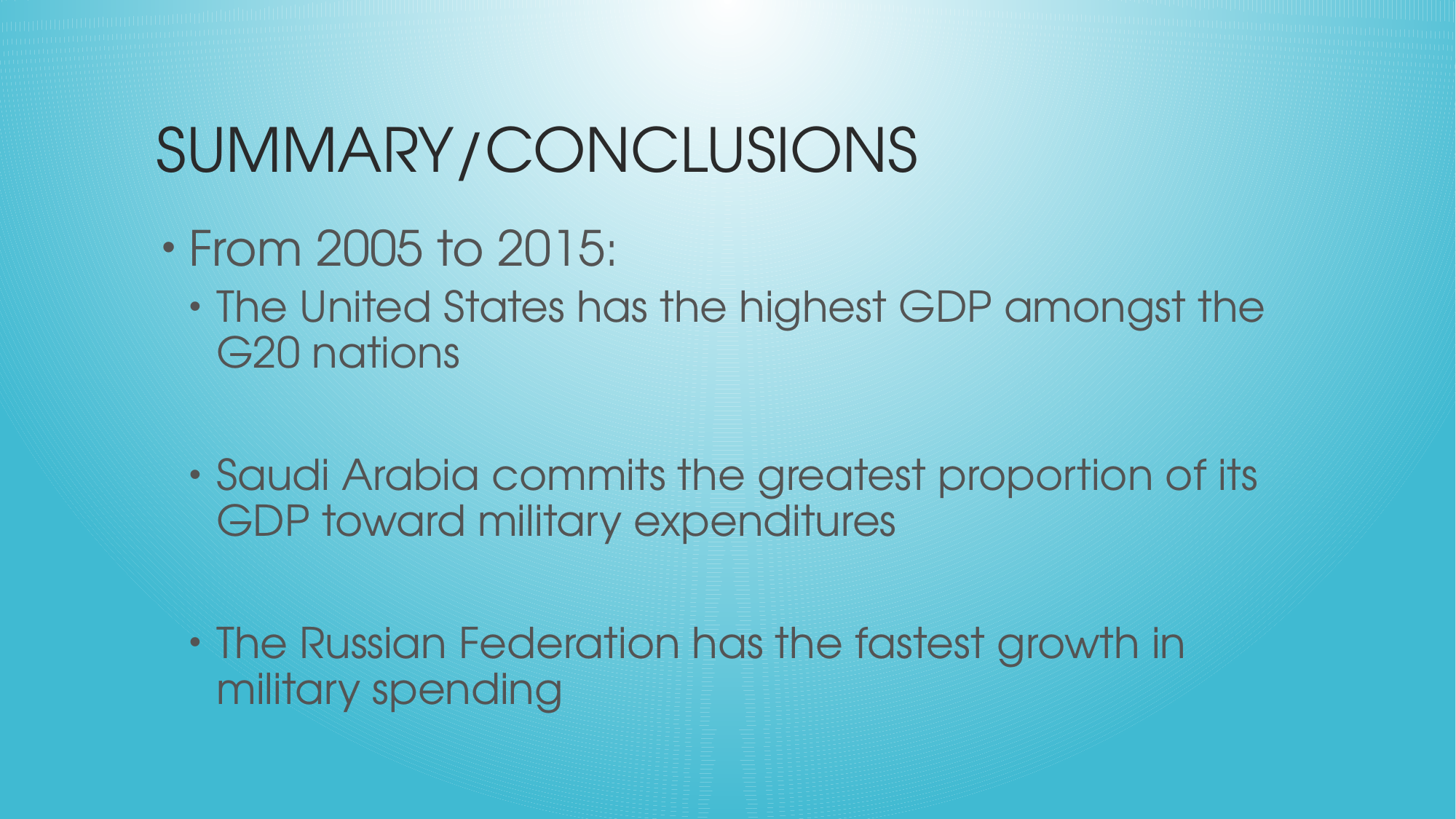

# Summary/Conclusions
From 2005 to 2015:
The United States has the highest GDP amongst the G20 nations

Saudi Arabia commits the greatest proportion of its GDP toward military expenditures

The Russian Federation has the fastest growth in military spending